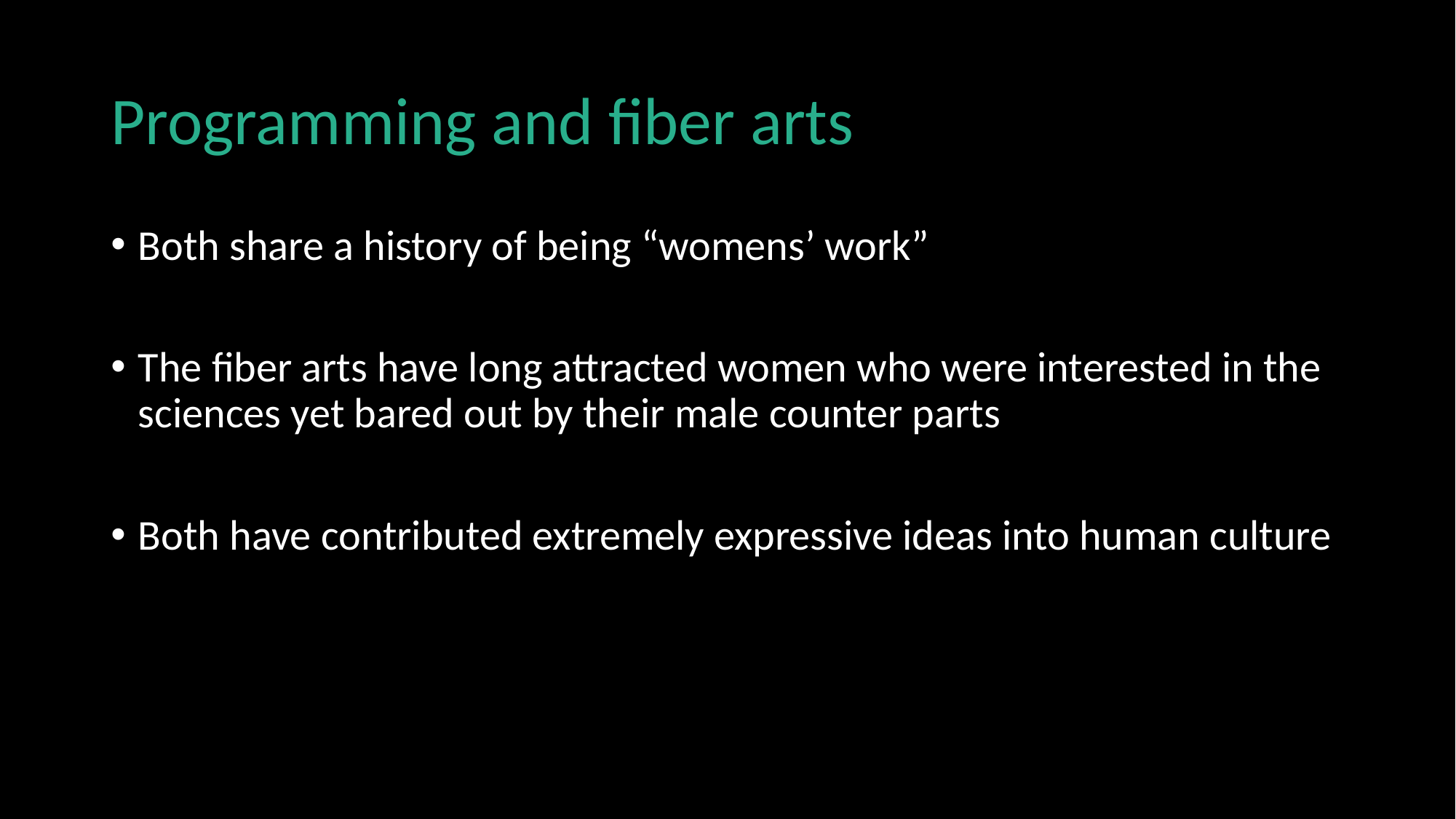

# Programming and fiber arts
Both share a history of being “womens’ work”

The fiber arts have long attracted women who were interested in the sciences yet bared out by their male counter parts

Both have contributed extremely expressive ideas into human culture